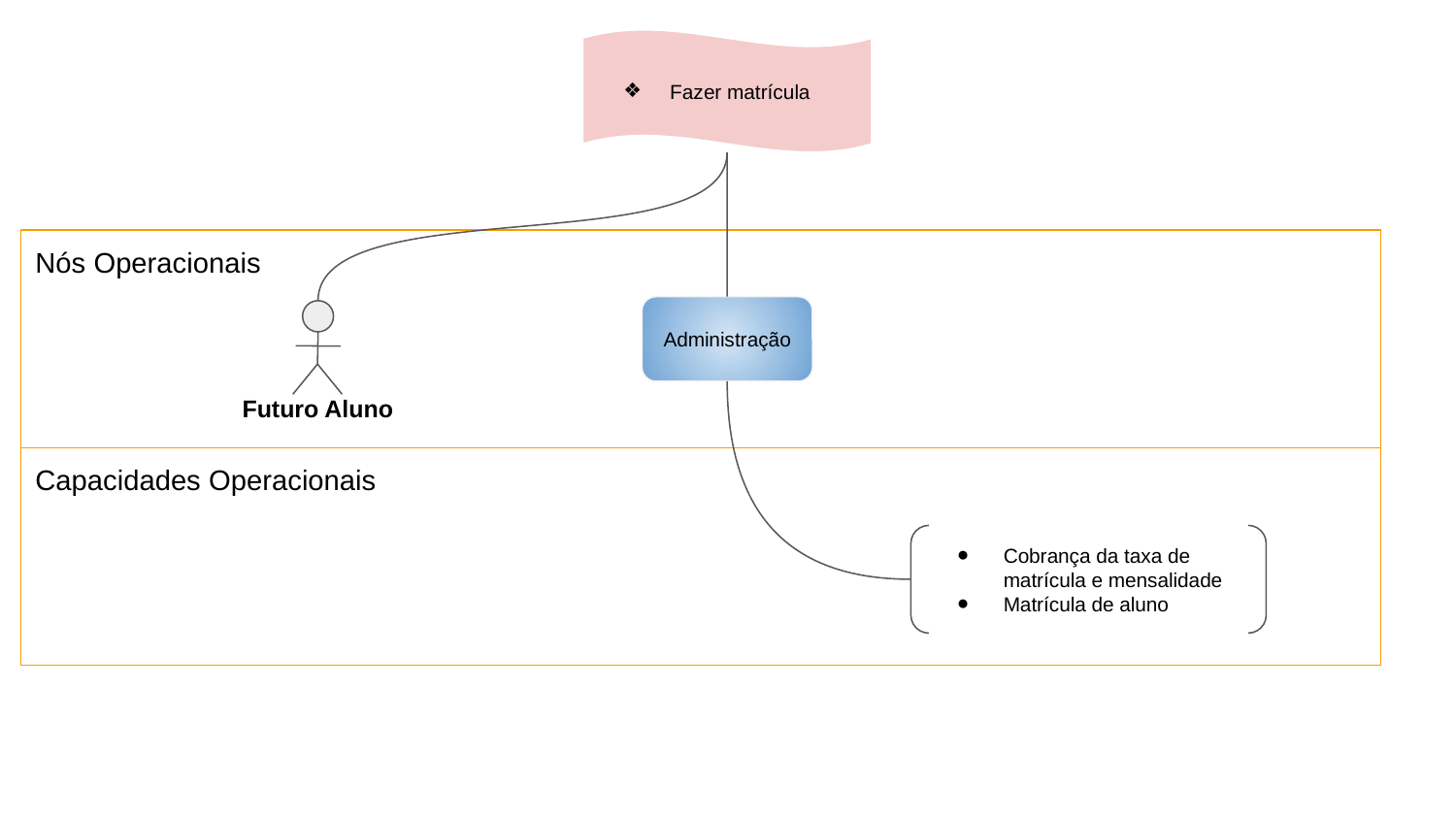

Fazer matrícula
Nós Operacionais
Administração

Futuro Aluno
Capacidades Operacionais
Cobrança da taxa de matrícula e mensalidade
Matrícula de aluno